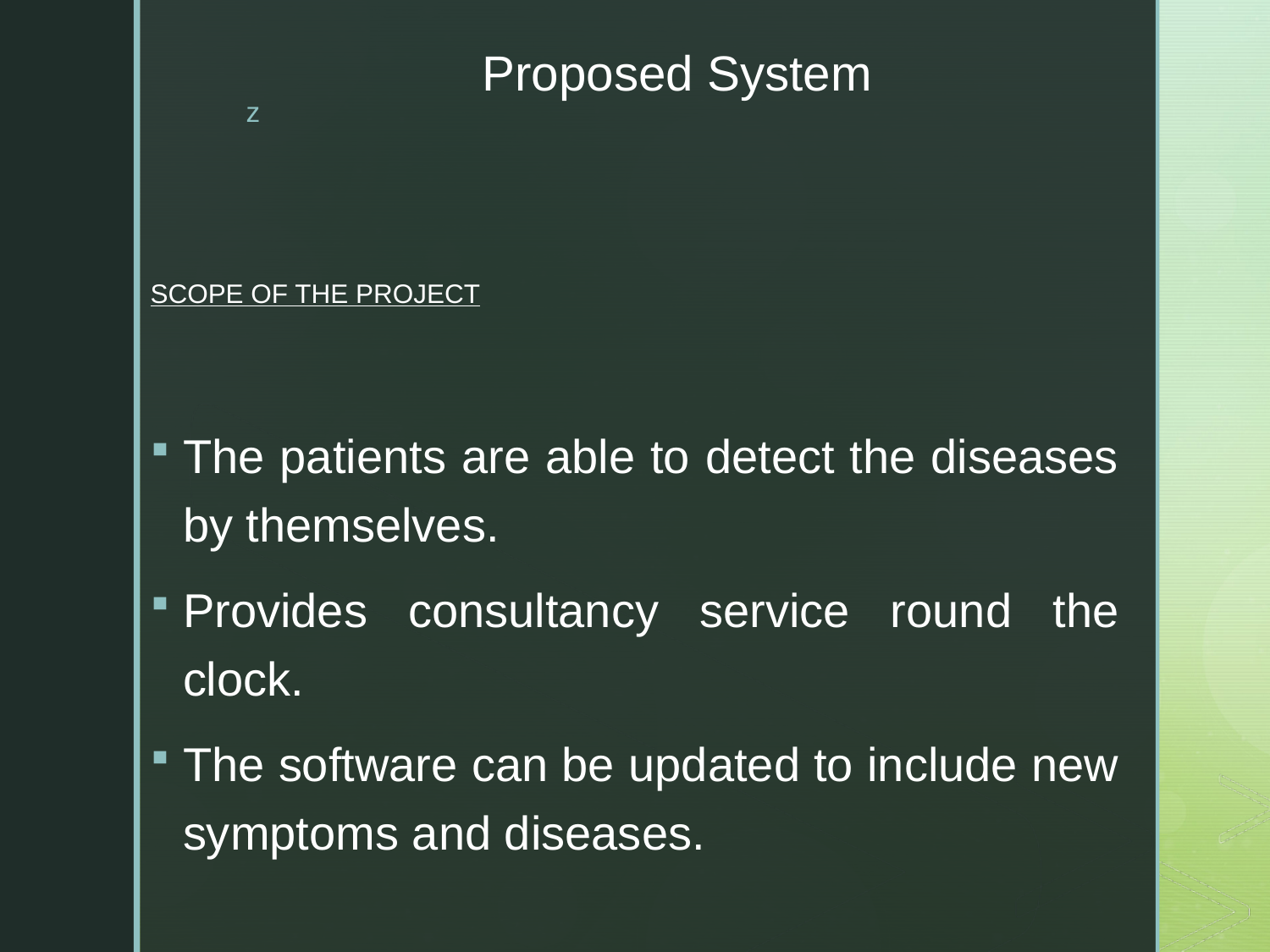

# Proposed System
SCOPE OF THE PROJECT

The patients are able to detect the diseases by themselves.
Provides consultancy service round the clock.
The software can be updated to include new symptoms and diseases.